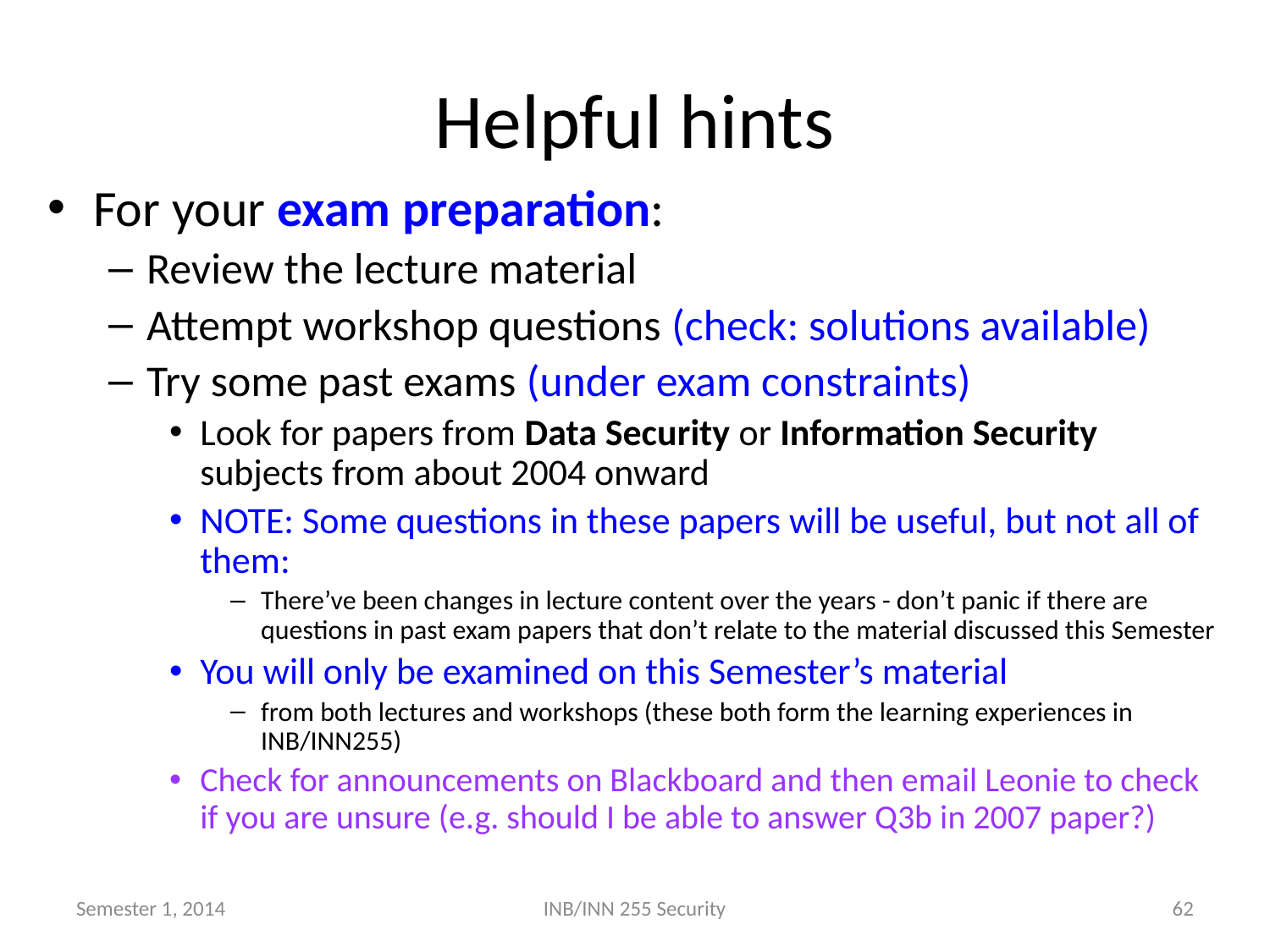

# Helpful hints
For your exam preparation:
Review the lecture material
Attempt workshop questions (check: solutions available)
Try some past exams (under exam constraints)
Look for papers from Data Security or Information Security subjects from about 2004 onward
NOTE: Some questions in these papers will be useful, but not all of them:
There’ve been changes in lecture content over the years - don’t panic if there are questions in past exam papers that don’t relate to the material discussed this Semester
You will only be examined on this Semester’s material
from both lectures and workshops (these both form the learning experiences in INB/INN255)
Check for announcements on Blackboard and then email Leonie to check if you are unsure (e.g. should I be able to answer Q3b in 2007 paper?)
Semester 1, 2014
INB/INN 255 Security
62